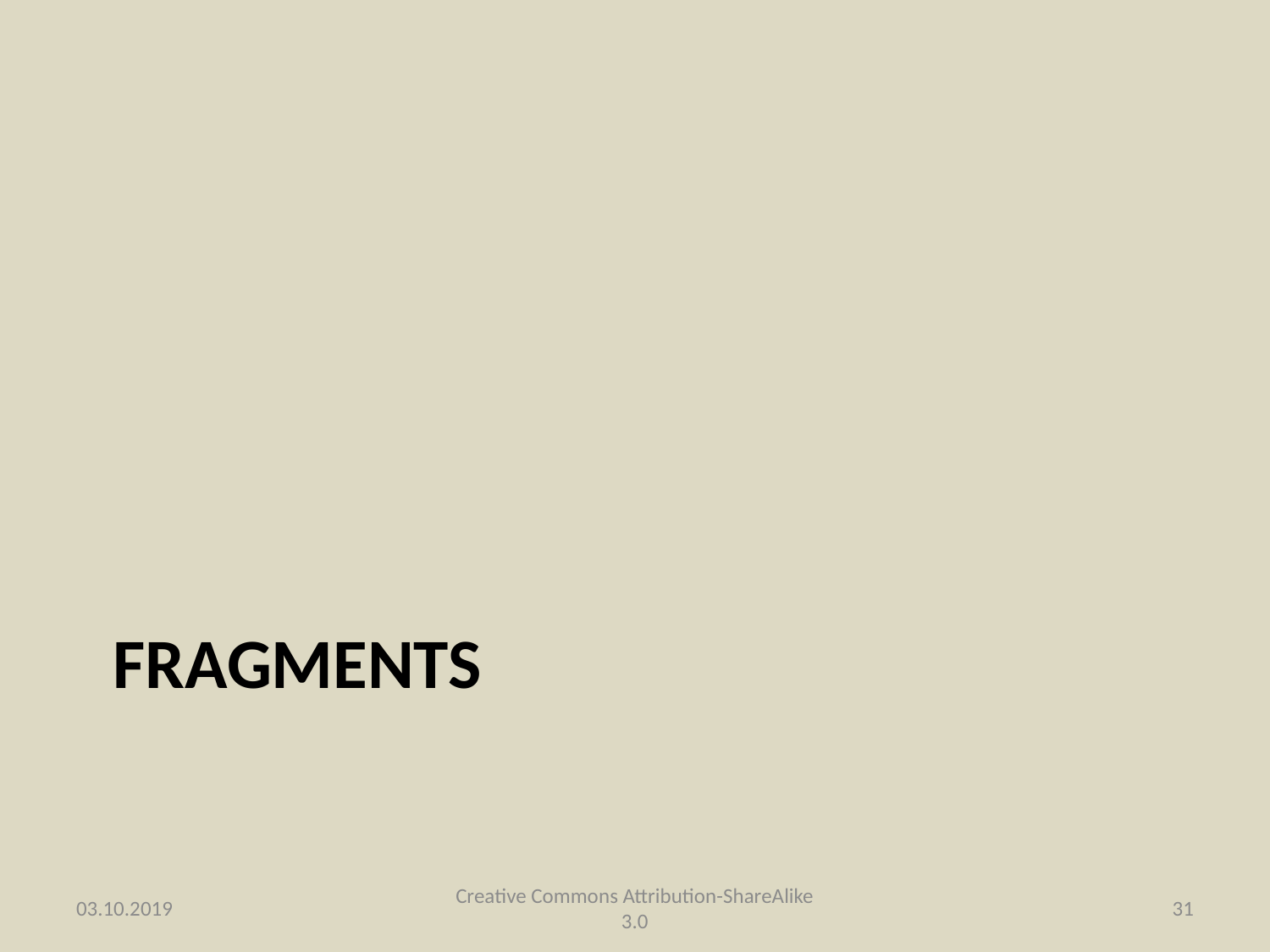

# Fragments
03.10.2019
Creative Commons Attribution-ShareAlike 3.0
31